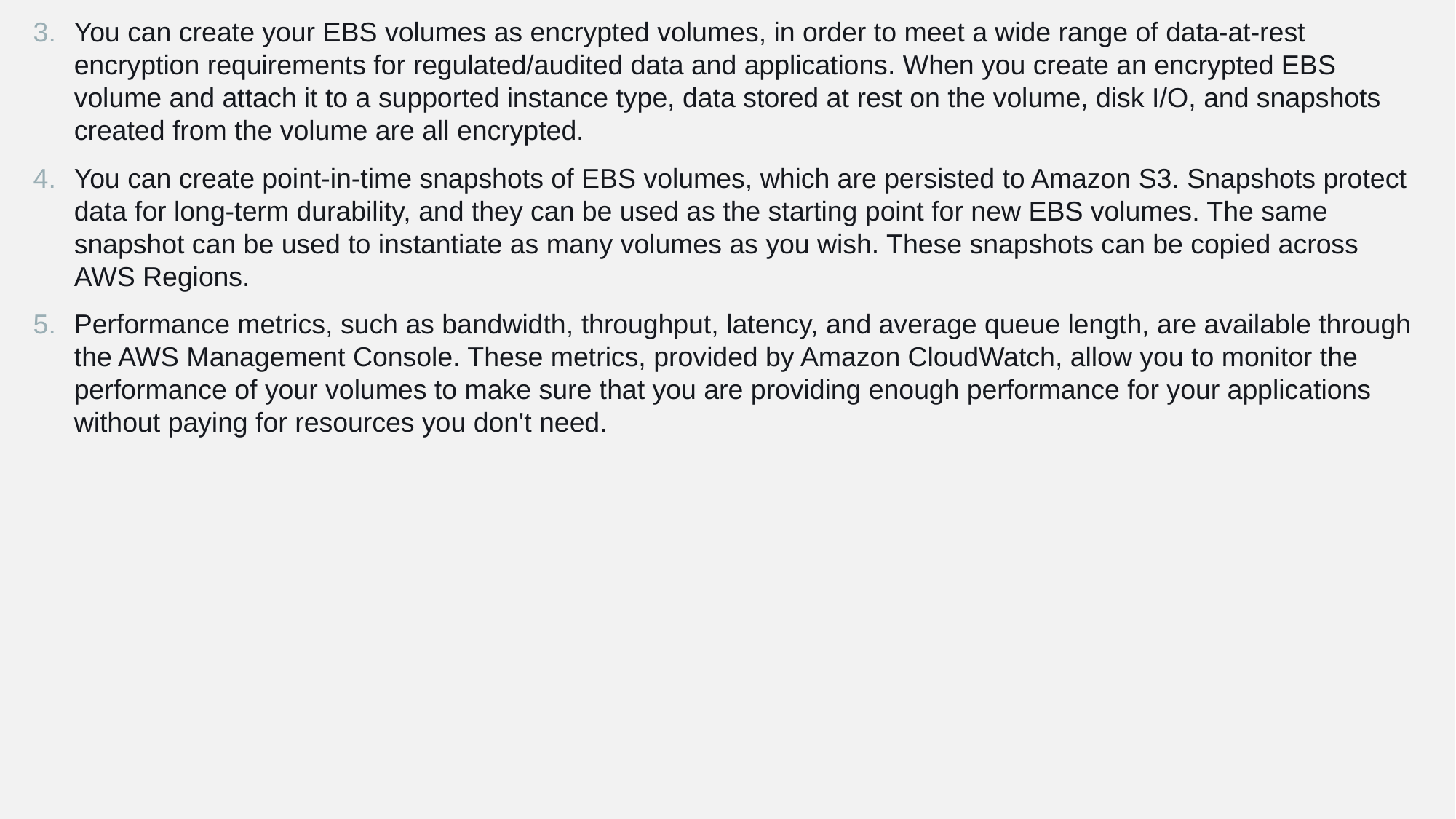

You can create your EBS volumes as encrypted volumes, in order to meet a wide range of data-at-rest encryption requirements for regulated/audited data and applications. When you create an encrypted EBS volume and attach it to a supported instance type, data stored at rest on the volume, disk I/O, and snapshots created from the volume are all encrypted.
You can create point-in-time snapshots of EBS volumes, which are persisted to Amazon S3. Snapshots protect data for long-term durability, and they can be used as the starting point for new EBS volumes. The same snapshot can be used to instantiate as many volumes as you wish. These snapshots can be copied across AWS Regions.
Performance metrics, such as bandwidth, throughput, latency, and average queue length, are available through the AWS Management Console. These metrics, provided by Amazon CloudWatch, allow you to monitor the performance of your volumes to make sure that you are providing enough performance for your applications without paying for resources you don't need.